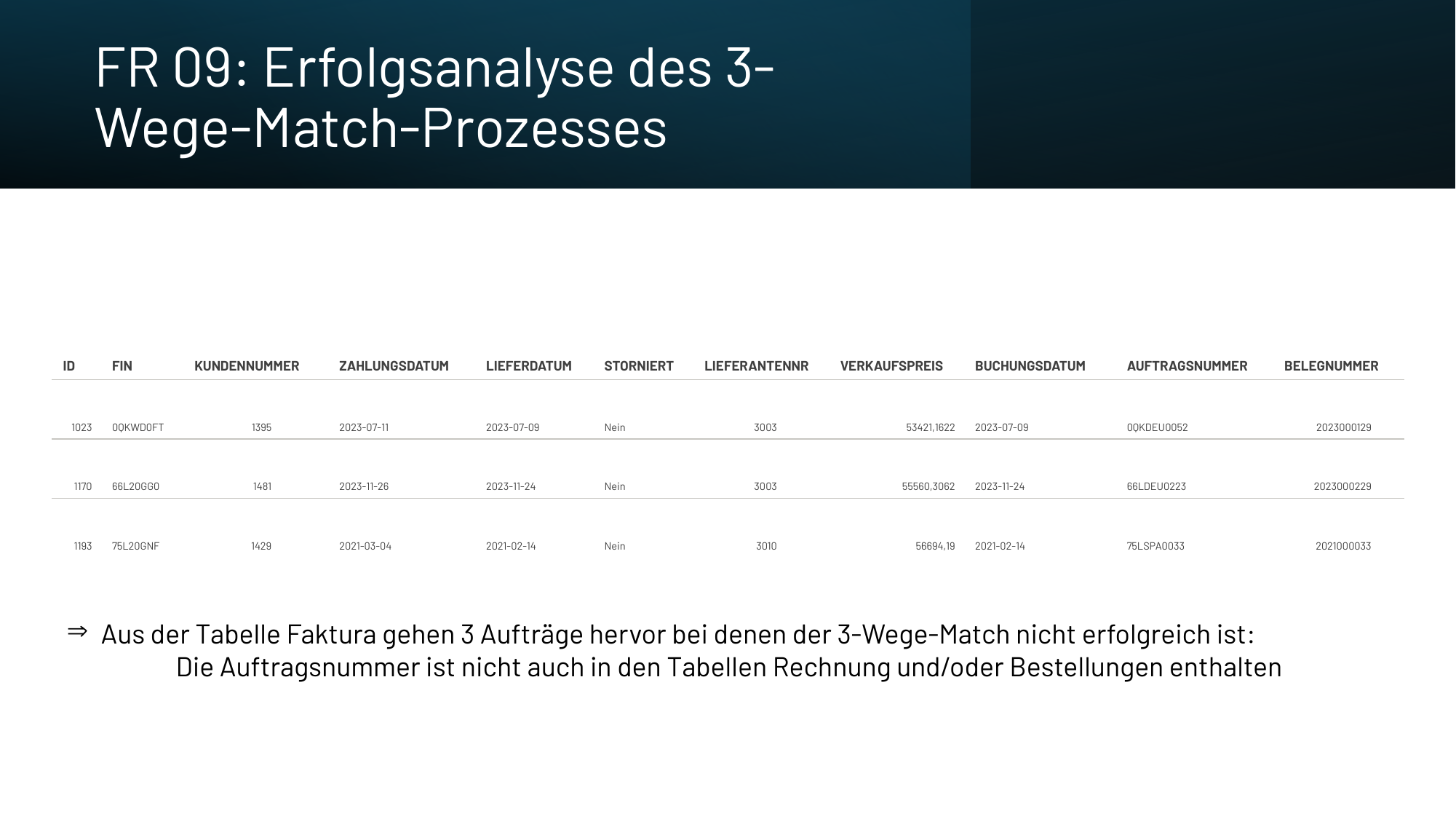

# FR 09: Erfolgsanalyse des 3-Wege-Match-Prozesses
| ID | FIN | KUNDENNUMMER |  | ZAHLUNGSDATUM |  | LIEFERDATUM | STORNIERT | LIEFERANTENNR |  | VERKAUFSPREIS | BUCHUNGSDATUM |  | AUFTRAGSNUMMER |  | BELEGNUMMER |  |
| --- | --- | --- | --- | --- | --- | --- | --- | --- | --- | --- | --- | --- | --- | --- | --- | --- |
| 1023 | 0QKWD0FT | 1395 |  | 2023-07-11 |  | 2023-07-09 | Nein | 3003 |  | 53421,1622 | 2023-07-09 |  | 0QKDEU0052 |  | 2023000129 |  |
| 1170 | 66L20GG0 | 1481 |  | 2023-11-26 |  | 2023-11-24 | Nein | 3003 |  | 55560,3062 | 2023-11-24 |  | 66LDEU0223 |  | 2023000229 |  |
| 1193 | 75L20GNF | 1429 |  | 2021-03-04 |  | 2021-02-14 | Nein | 3010 |  | 56694,19 | 2021-02-14 |  | 75LSPA0033 |  | 2021000033 |  |
Aus der Tabelle Faktura gehen 3 Aufträge hervor bei denen der 3-Wege-Match nicht erfolgreich ist:
	Die Auftragsnummer ist nicht auch in den Tabellen Rechnung und/oder Bestellungen enthalten